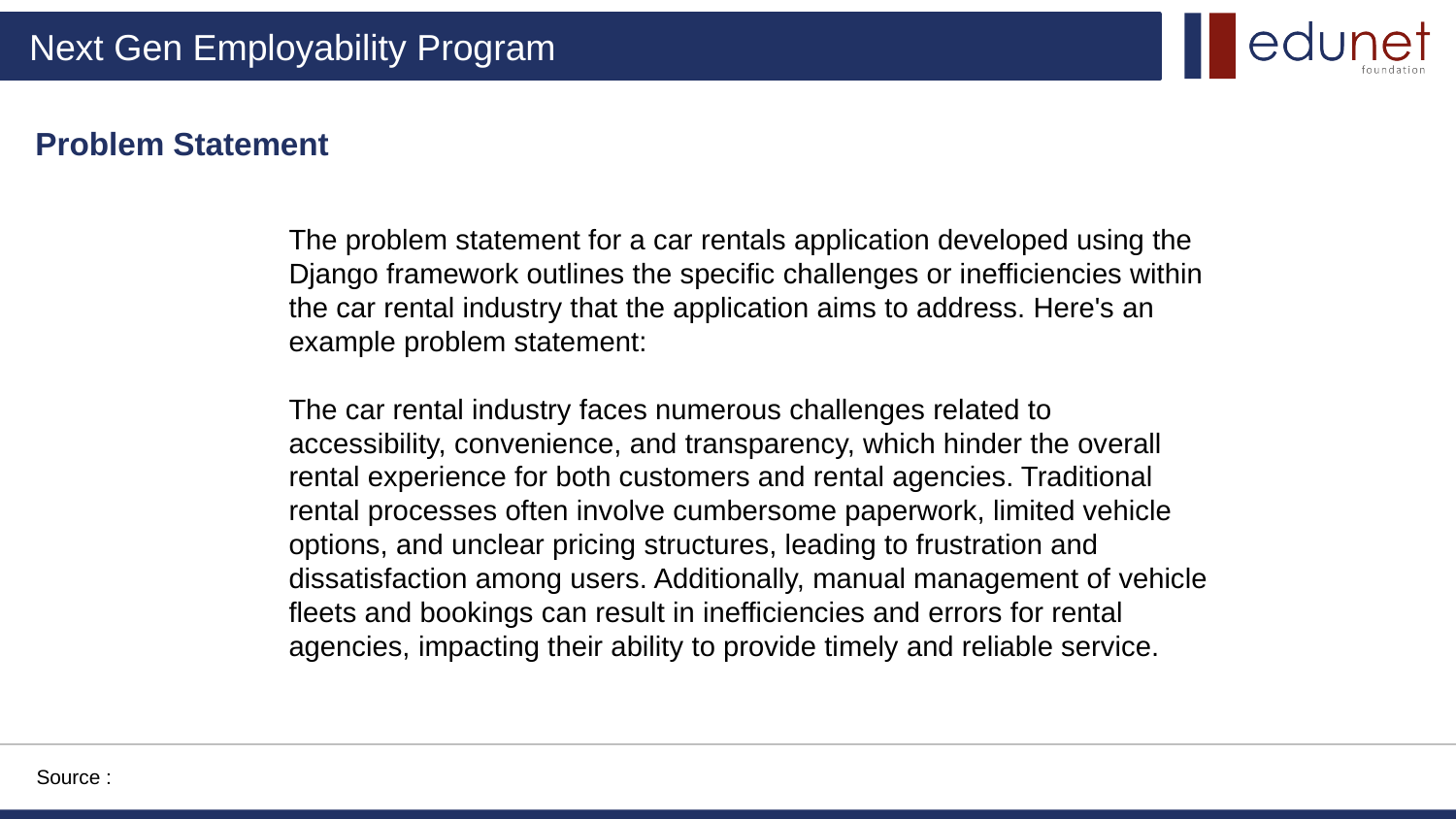

Problem Statement
The problem statement for a car rentals application developed using the Django framework outlines the specific challenges or inefficiencies within the car rental industry that the application aims to address. Here's an example problem statement:

The car rental industry faces numerous challenges related to accessibility, convenience, and transparency, which hinder the overall rental experience for both customers and rental agencies. Traditional rental processes often involve cumbersome paperwork, limited vehicle options, and unclear pricing structures, leading to frustration and dissatisfaction among users. Additionally, manual management of vehicle fleets and bookings can result in inefficiencies and errors for rental agencies, impacting their ability to provide timely and reliable service.
Source :